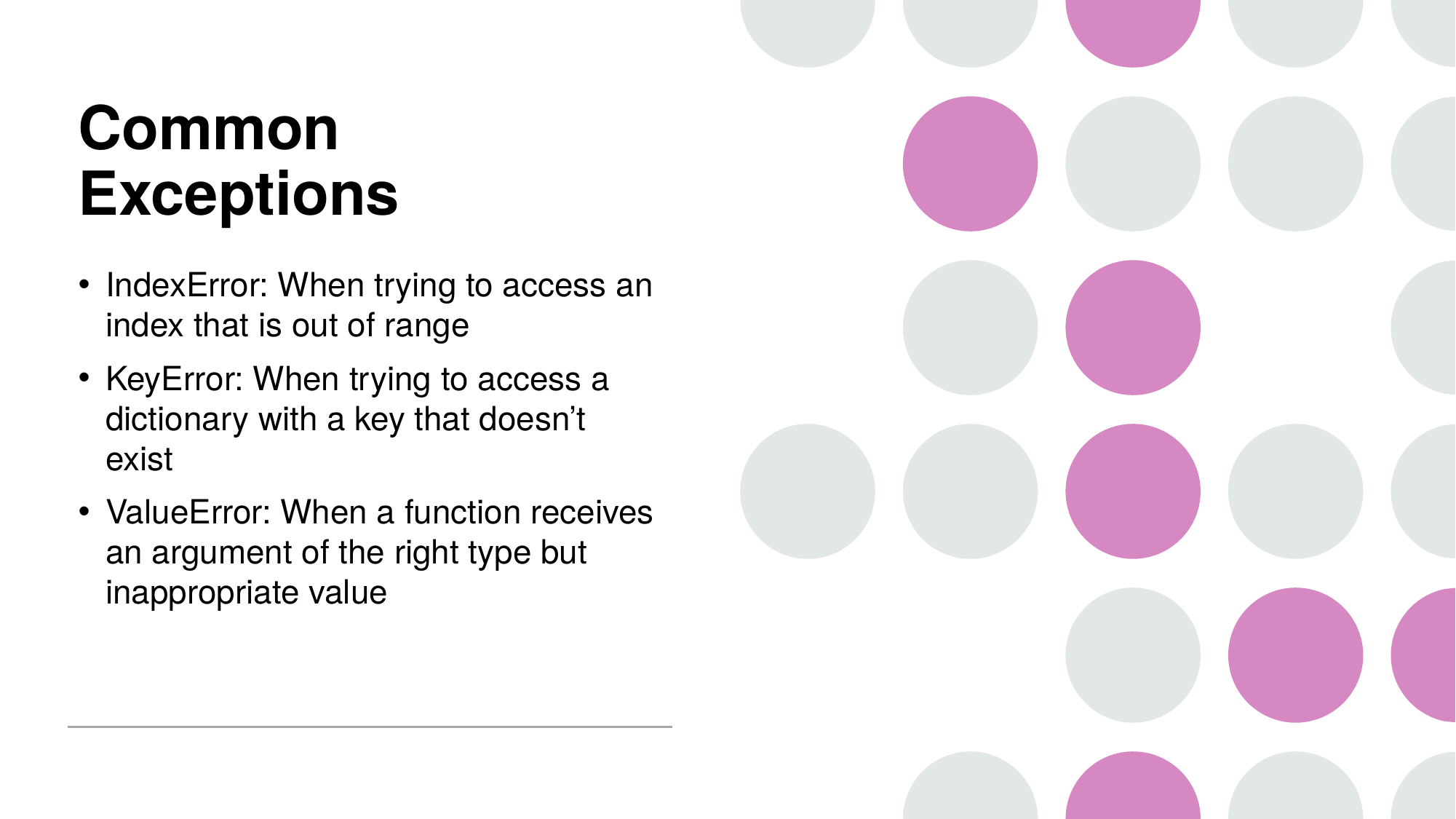

# Common Exceptions
IndexError: When trying to access an index that is out of range
KeyError: When trying to access a dictionary with a key that doesn’t exist
ValueError: When a function receives an argument of the right type but inappropriate value